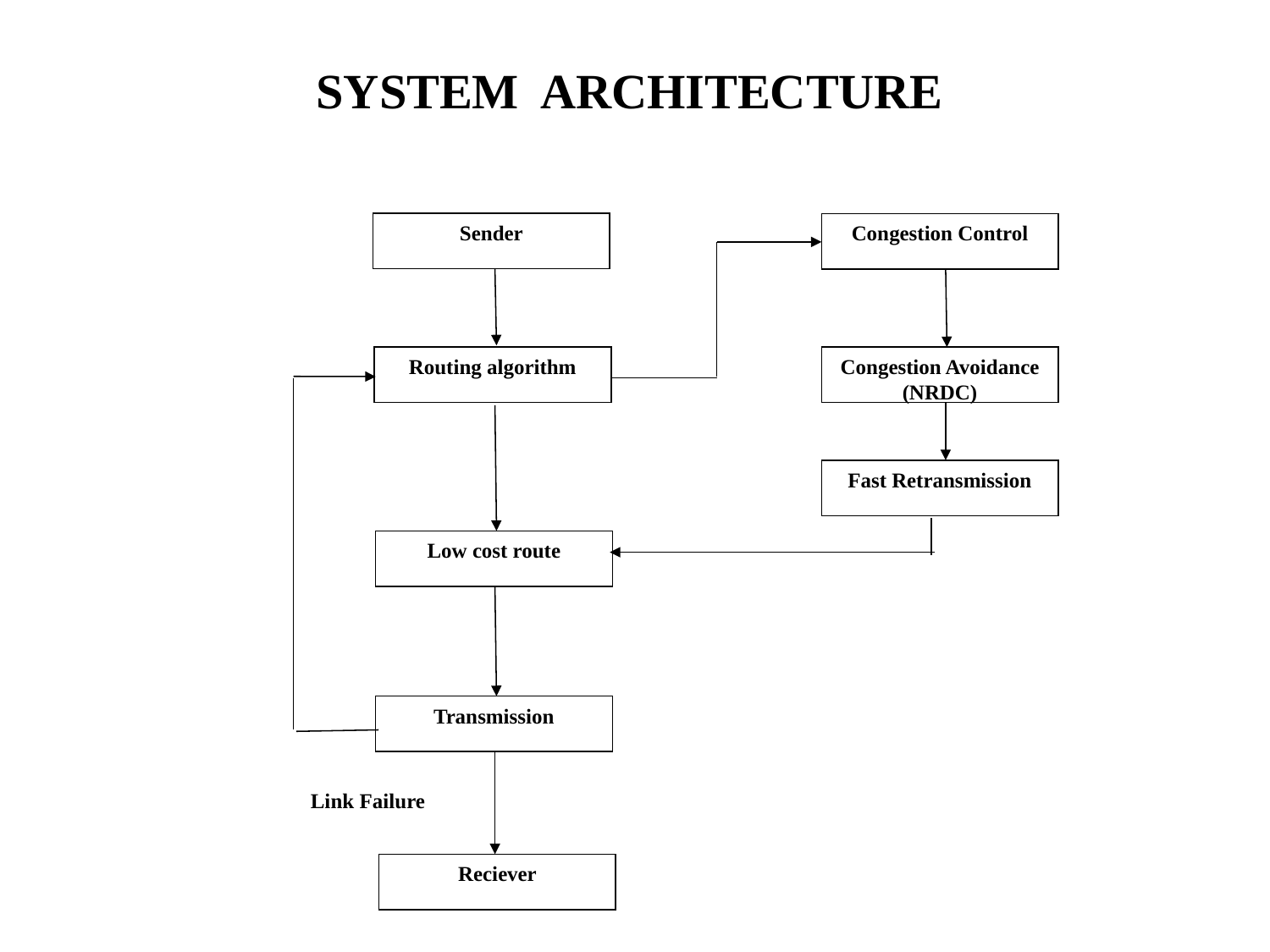

SYSTEM  ARCHITECTURE
Sender
Congestion Control
Routing algorithm
Congestion Avoidance (NRDC)
Fast Retransmission
Low cost route
Transmission
Link Failure
Reciever